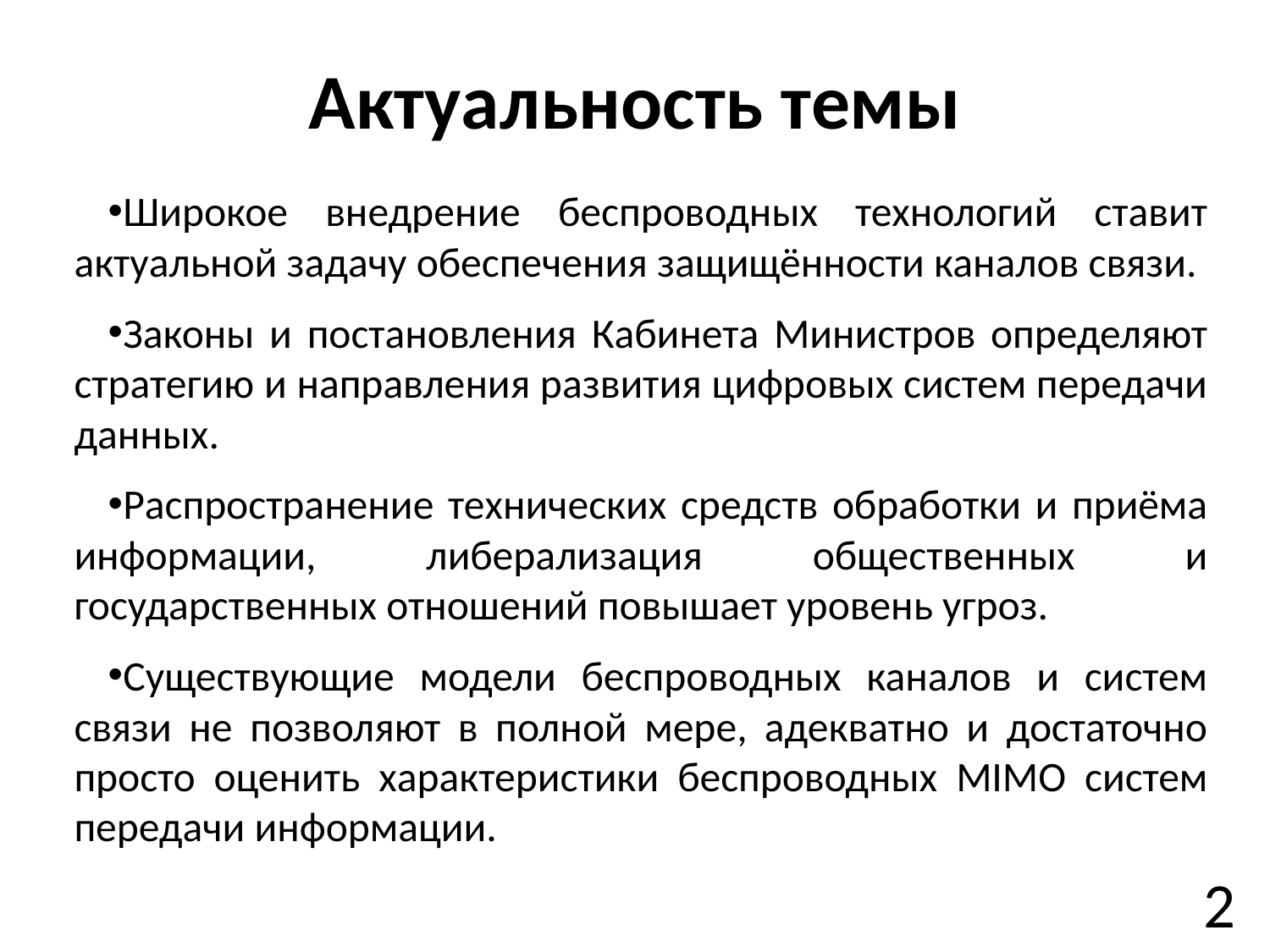

# Актуальность темы
Широкое внедрение беспроводных технологий ставит актуальной задачу обеспечения защищённости каналов связи.
Законы и постановления Кабинета Министров определяют стратегию и направления развития цифровых систем передачи данных.
Распространение технических средств обработки и приёма информации, либерализация общественных и государственных отношений повышает уровень угроз.
Существующие модели беспроводных каналов и систем связи не позволяют в полной мере, адекватно и достаточно просто оценить характеристики беспроводных MIMO систем передачи информации.
2